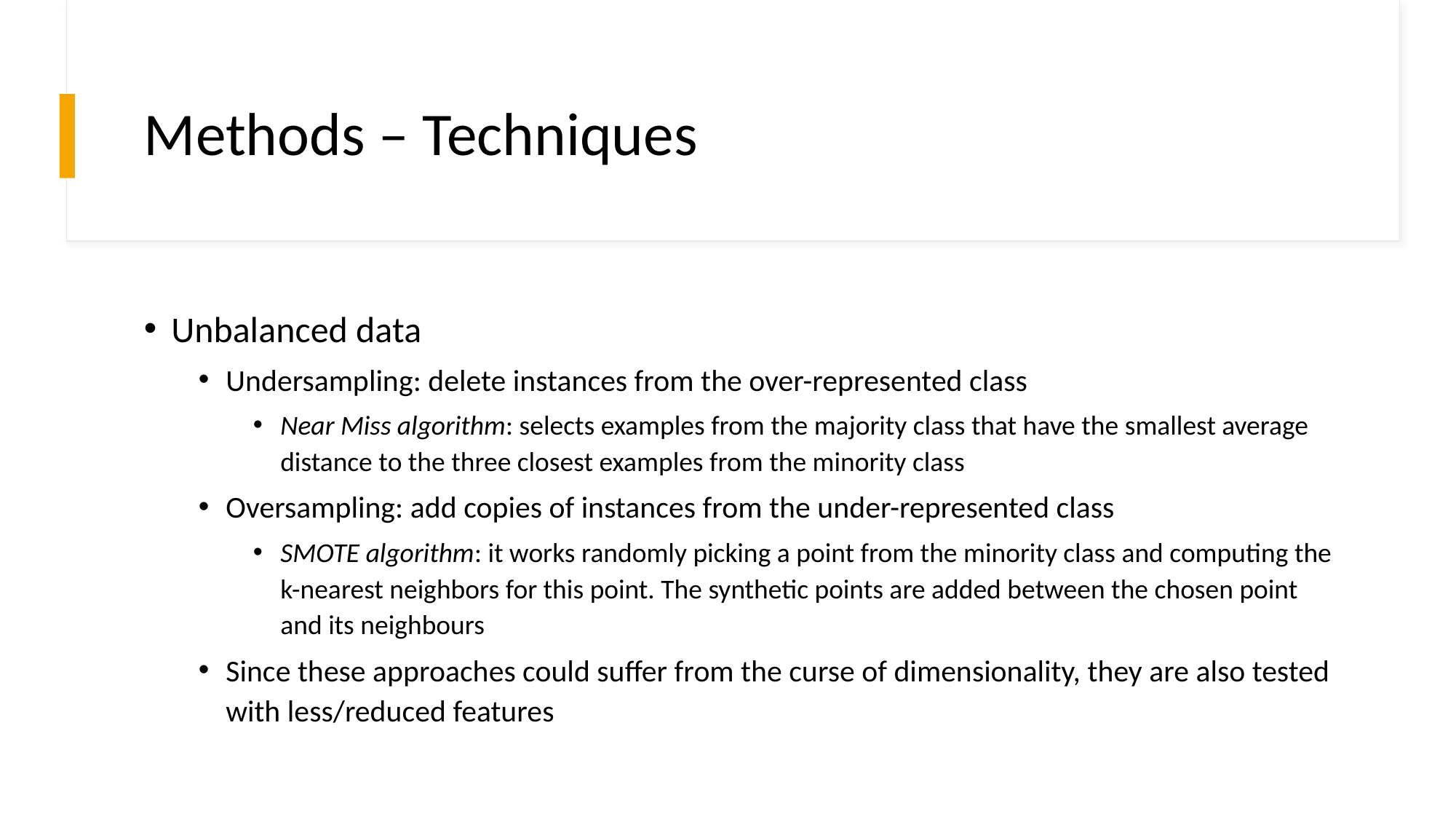

# Methods – Techniques
Unbalanced data
Undersampling: delete instances from the over-represented class
Near Miss algorithm: selects examples from the majority class that have the smallest average distance to the three closest examples from the minority class
Oversampling: add copies of instances from the under-represented class
SMOTE algorithm: it works randomly picking a point from the minority class and computing the k-nearest neighbors for this point. The synthetic points are added between the chosen point and its neighbours
Since these approaches could suffer from the curse of dimensionality, they are also tested with less/reduced features